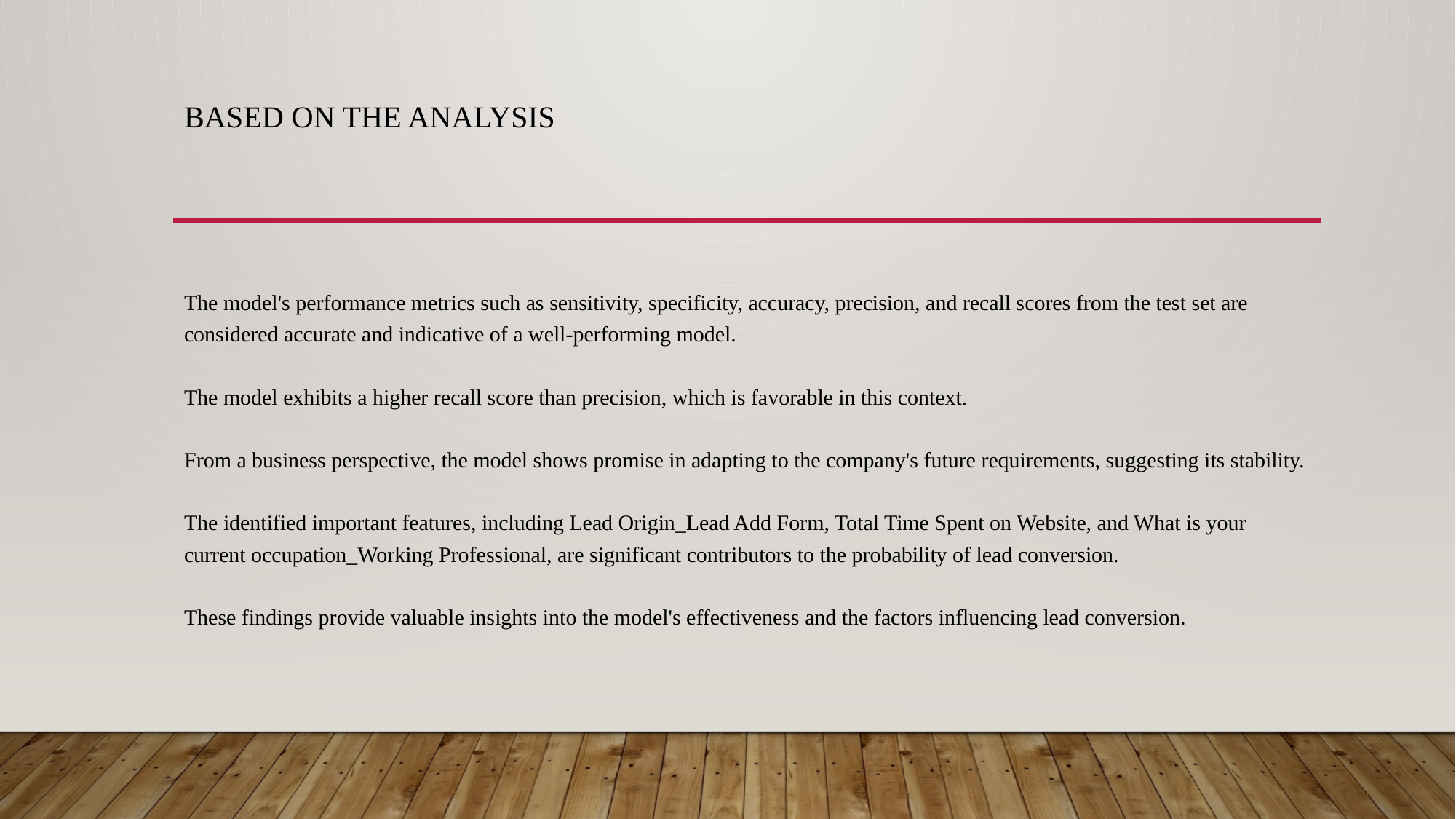

# Based on the analysis

The model's performance metrics such as sensitivity, specificity, accuracy, precision, and recall scores from the test set are considered accurate and indicative of a well-performing model.
The model exhibits a higher recall score than precision, which is favorable in this context.
From a business perspective, the model shows promise in adapting to the company's future requirements, suggesting its stability.
The identified important features, including Lead Origin_Lead Add Form, Total Time Spent on Website, and What is your current occupation_Working Professional, are significant contributors to the probability of lead conversion.
These findings provide valuable insights into the model's effectiveness and the factors influencing lead conversion.